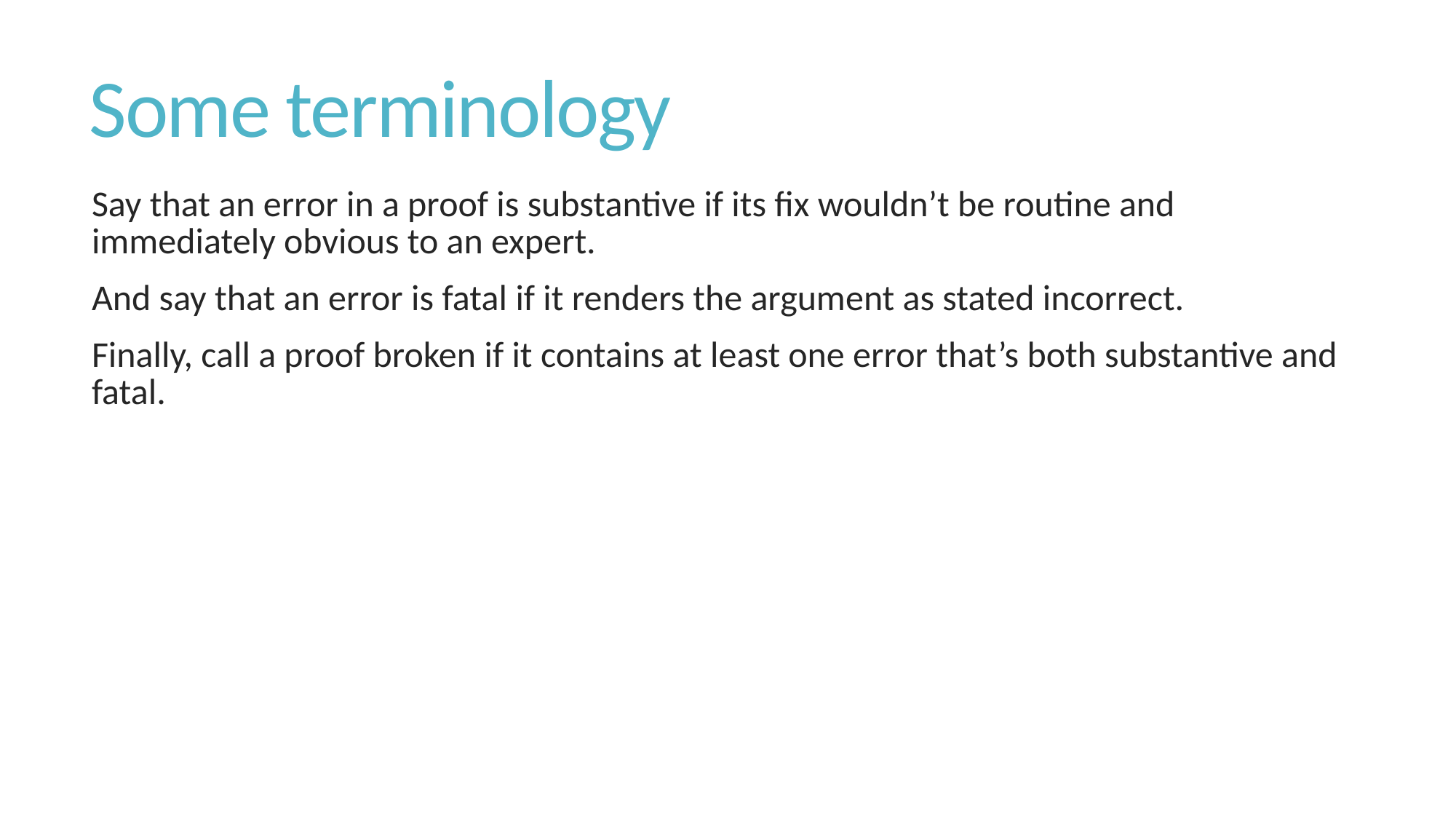

# Some terminology
Say that an error in a proof is substantive if its fix wouldn’t be routine and immediately obvious to an expert.
And say that an error is fatal if it renders the argument as stated incorrect.
Finally, call a proof broken if it contains at least one error that’s both substantive and fatal.